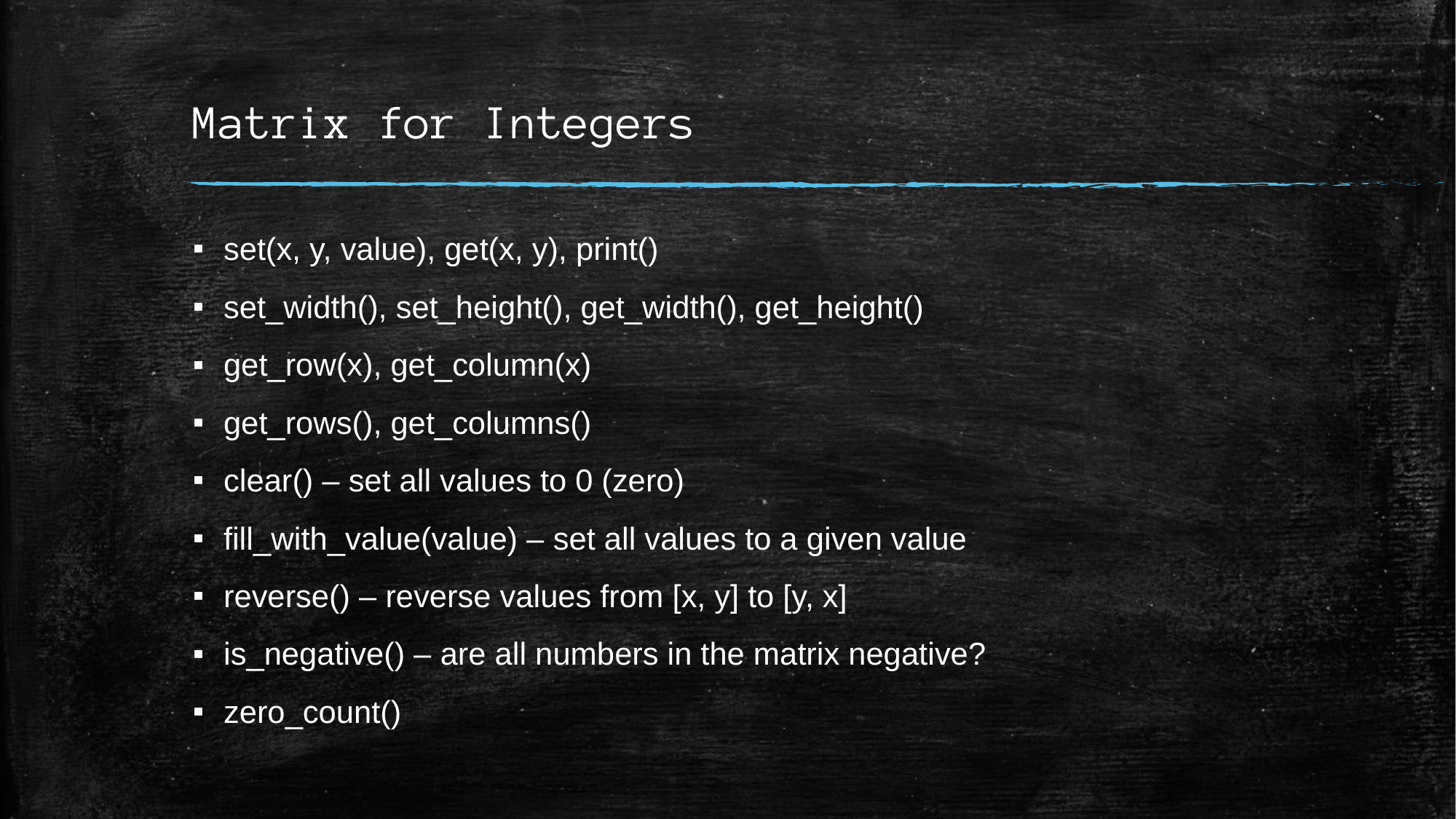

# Matrix for Integers
set(x, y, value), get(x, y), print()
set_width(), set_height(), get_width(), get_height()
get_row(x), get_column(x)
get_rows(), get_columns()
clear() – set all values to 0 (zero)
fill_with_value(value) – set all values to a given value
reverse() – reverse values from [x, y] to [y, x]
is_negative() – are all numbers in the matrix negative?
zero_count()